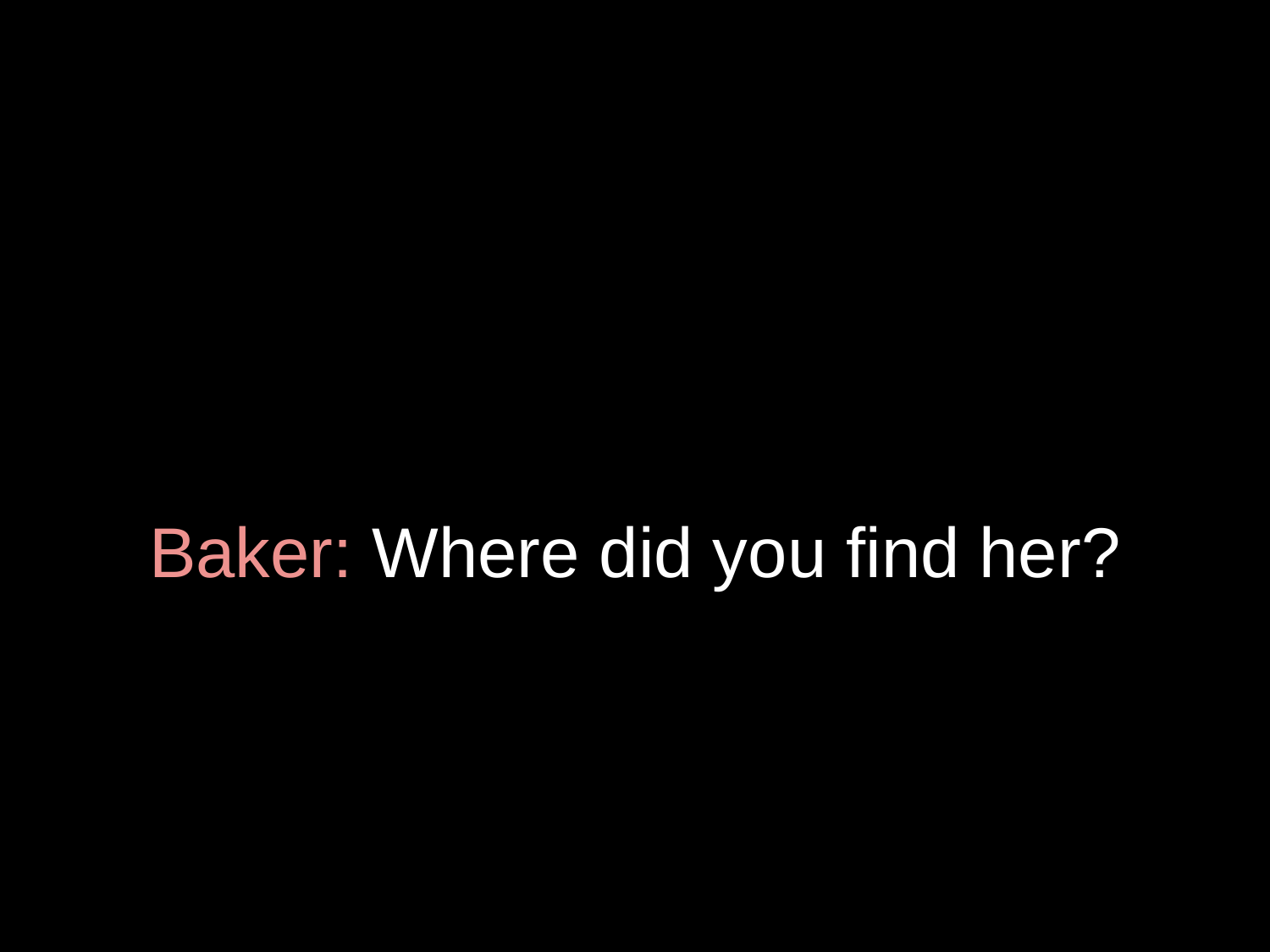

# Baker: Where did you find her?